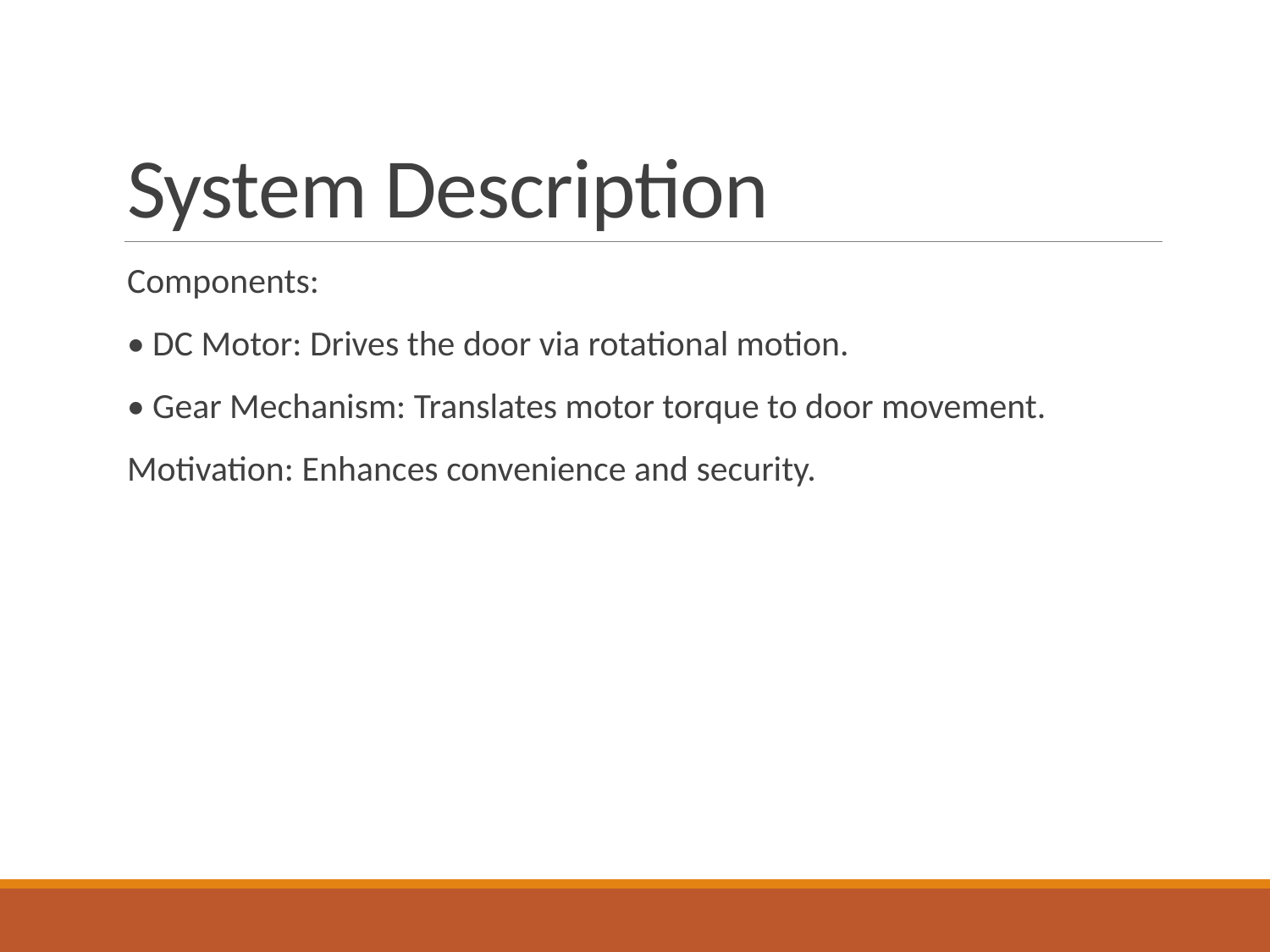

# System Description
Components:
• DC Motor: Drives the door via rotational motion.
• Gear Mechanism: Translates motor torque to door movement.
Motivation: Enhances convenience and security.